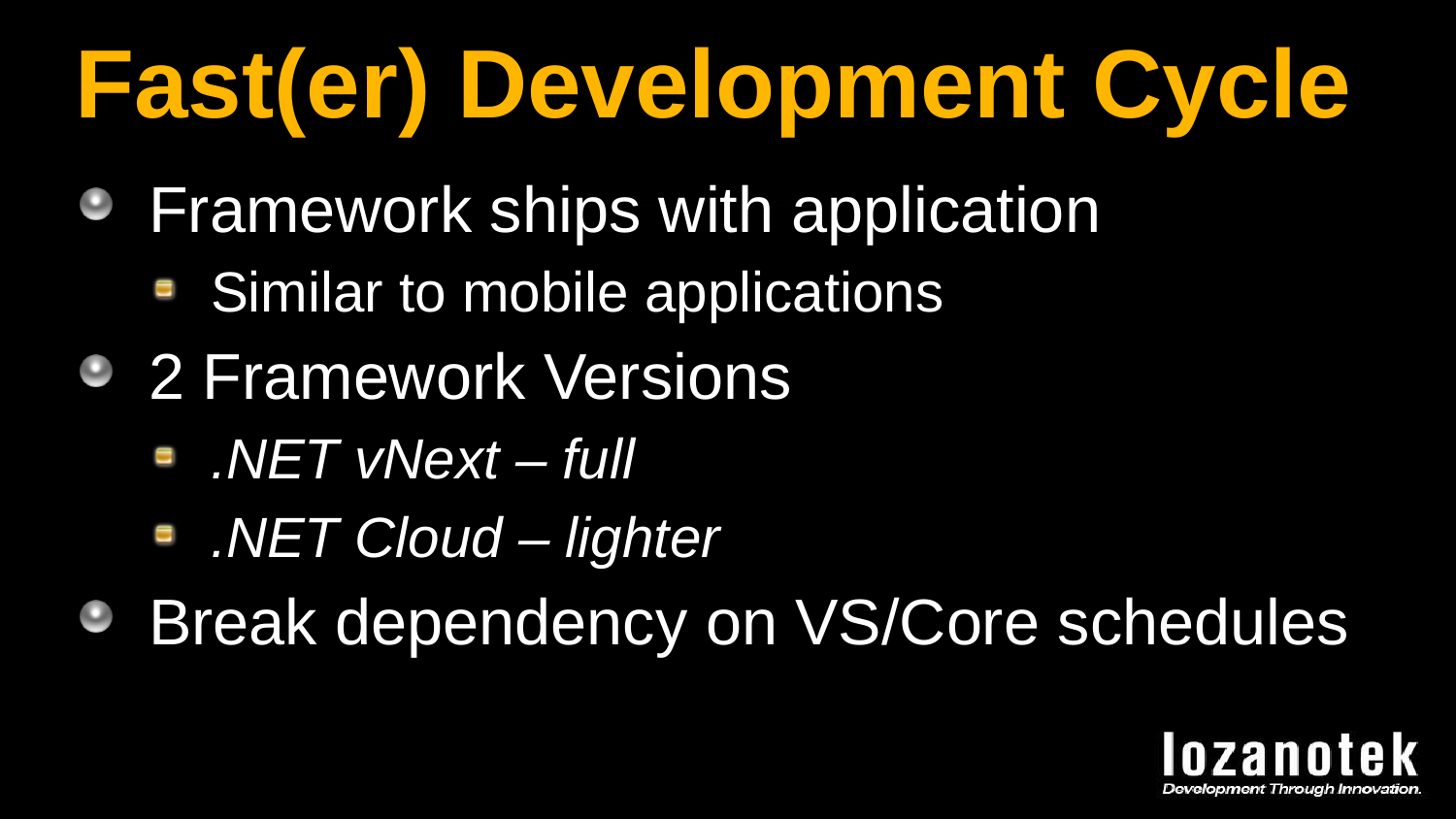

# Fast(er) Development Cycle
Framework ships with application
Similar to mobile applications
2 Framework Versions
.NET vNext – full
.NET Cloud – lighter
Break dependency on VS/Core schedules